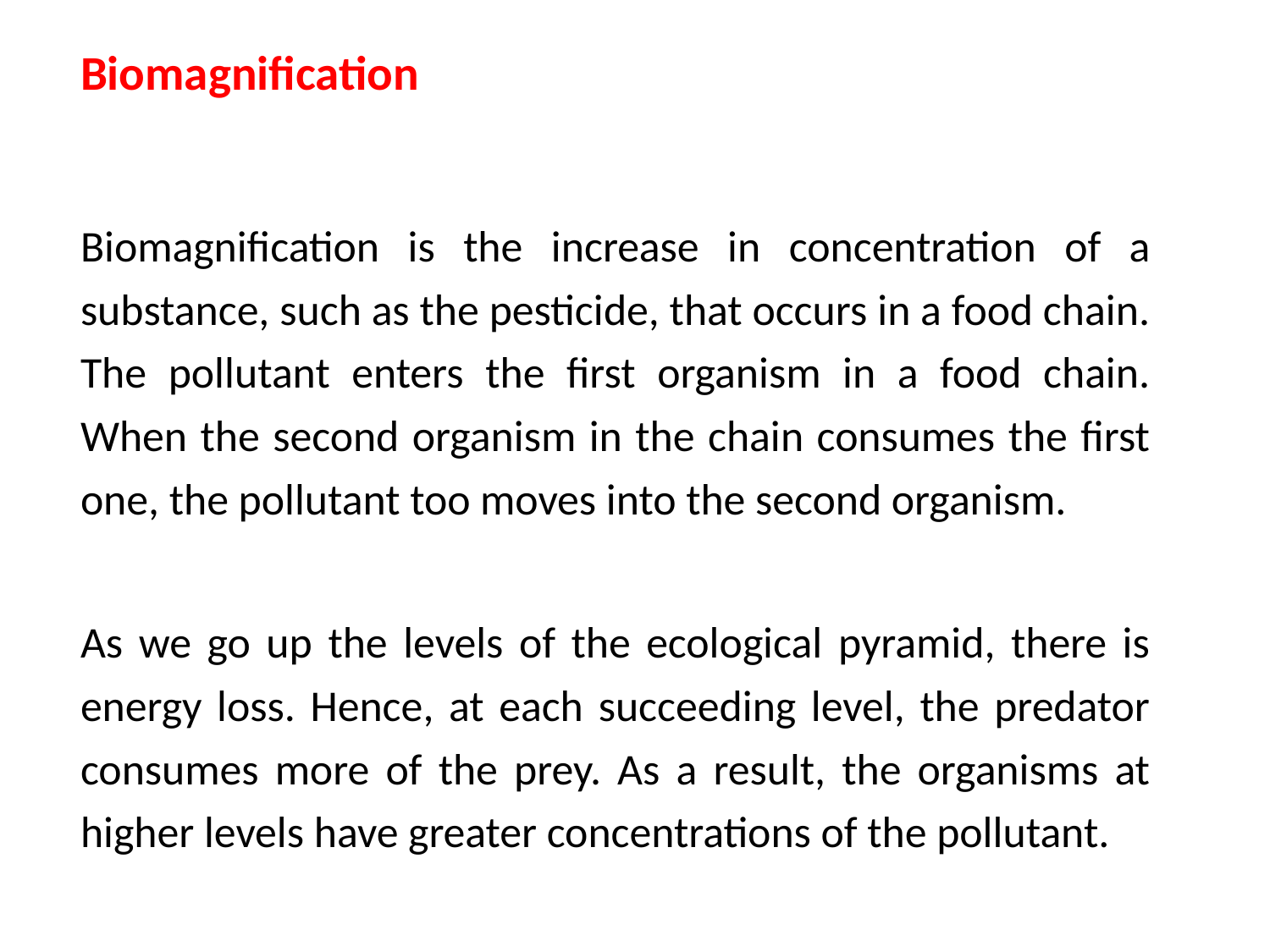

Biomagnification

	Biomagnification is the increase in concentration of a substance, such as the pesticide, that occurs in a food chain. The pollutant enters the first organism in a food chain. When the second organism in the chain consumes the first one, the pollutant too moves into the second organism.

	As we go up the levels of the ecological pyramid, there is energy loss. Hence, at each succeeding level, the predator consumes more of the prey. As a result, the organisms at higher levels have greater concentrations of the pollutant.